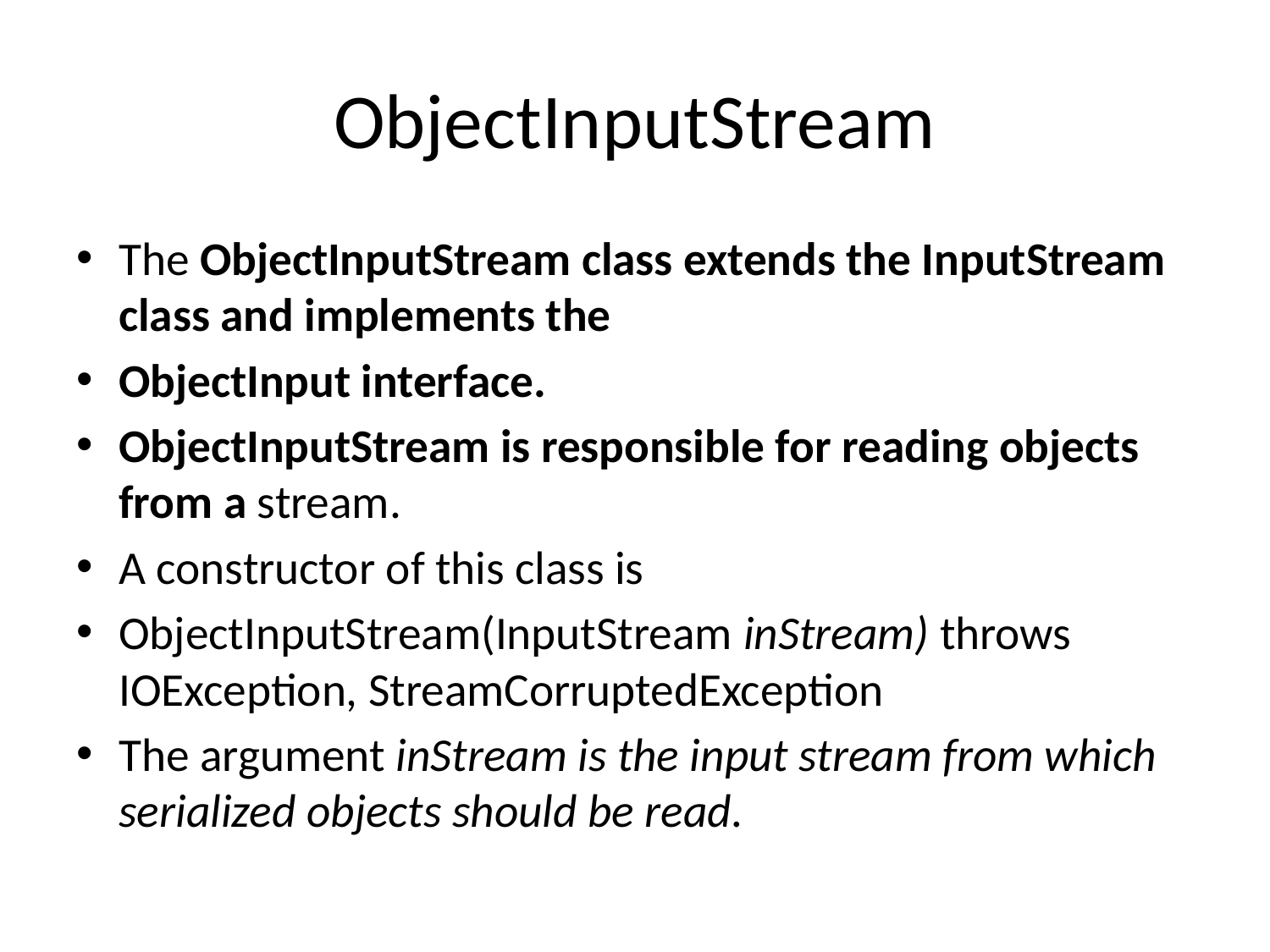

# ObjectInputStream
The ObjectInputStream class extends the InputStream class and implements the
ObjectInput interface.
ObjectInputStream is responsible for reading objects from a stream.
A constructor of this class is
ObjectInputStream(InputStream inStream) throws IOException, StreamCorruptedException
The argument inStream is the input stream from which serialized objects should be read.